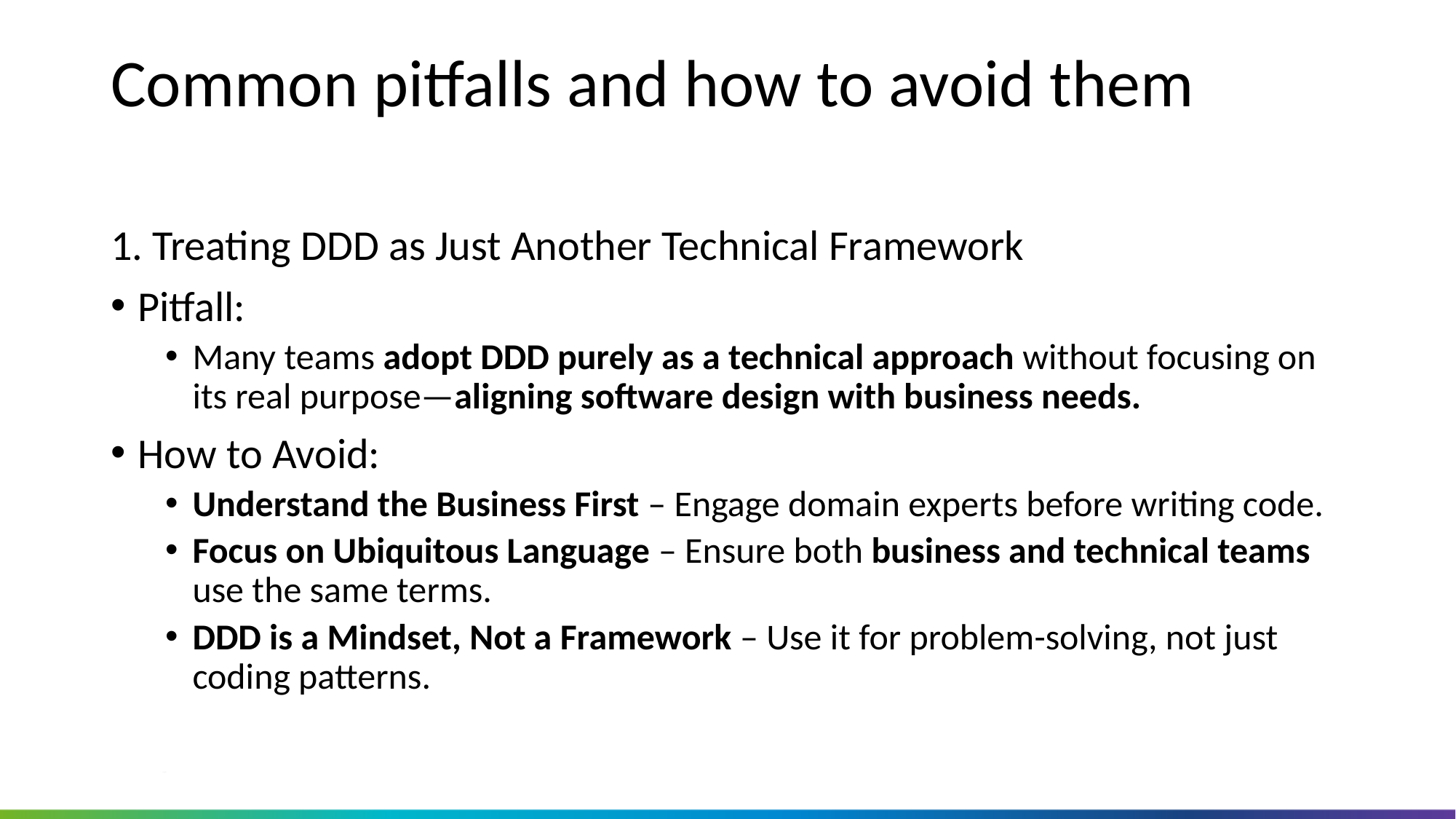

Common pitfalls and how to avoid them
1. Treating DDD as Just Another Technical Framework
Pitfall:
Many teams adopt DDD purely as a technical approach without focusing on its real purpose—aligning software design with business needs.
How to Avoid:
Understand the Business First – Engage domain experts before writing code.
Focus on Ubiquitous Language – Ensure both business and technical teams use the same terms.
DDD is a Mindset, Not a Framework – Use it for problem-solving, not just coding patterns.